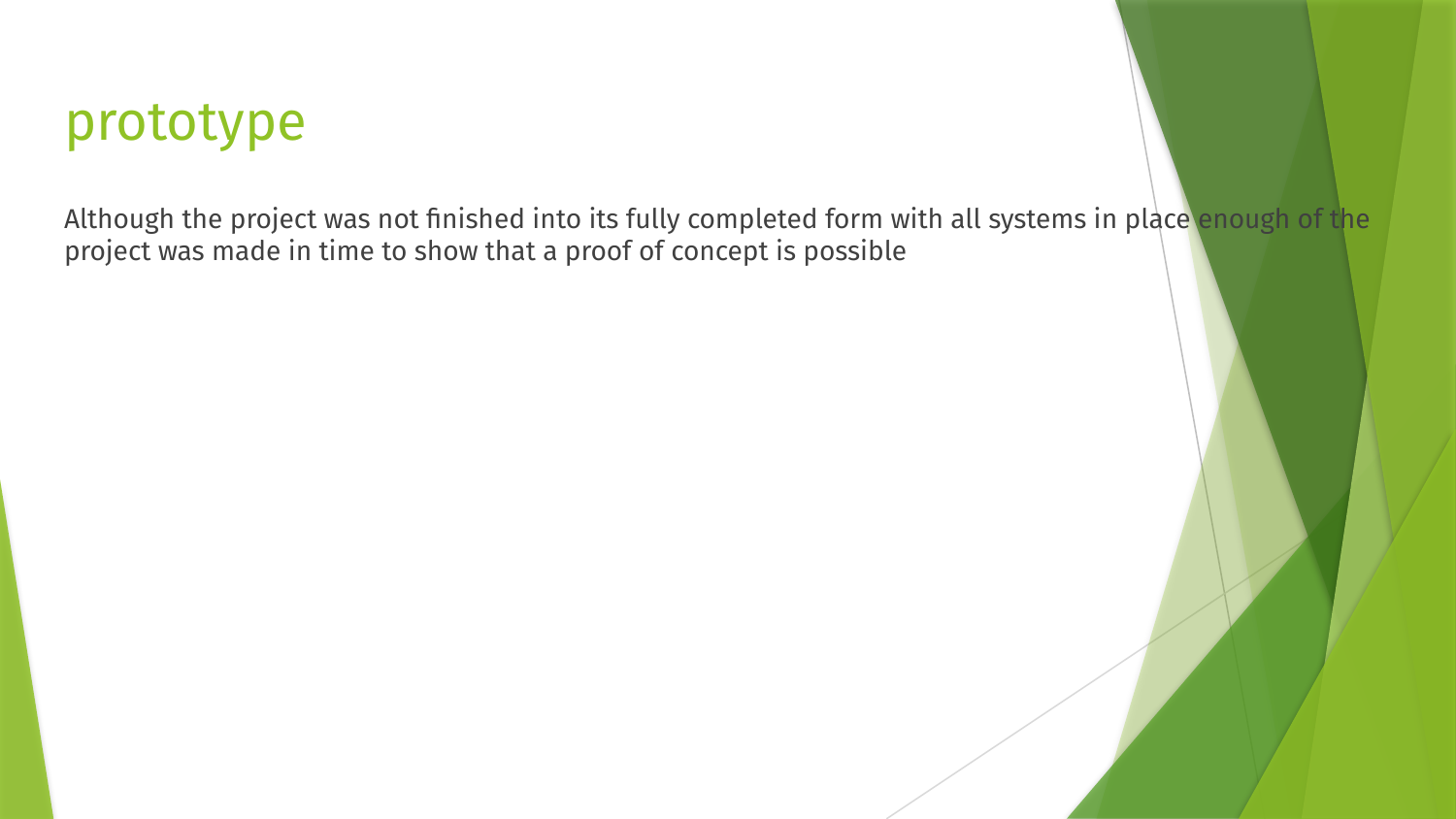

# prototype
Although the project was not finished into its fully completed form with all systems in place enough of the project was made in time to show that a proof of concept is possible